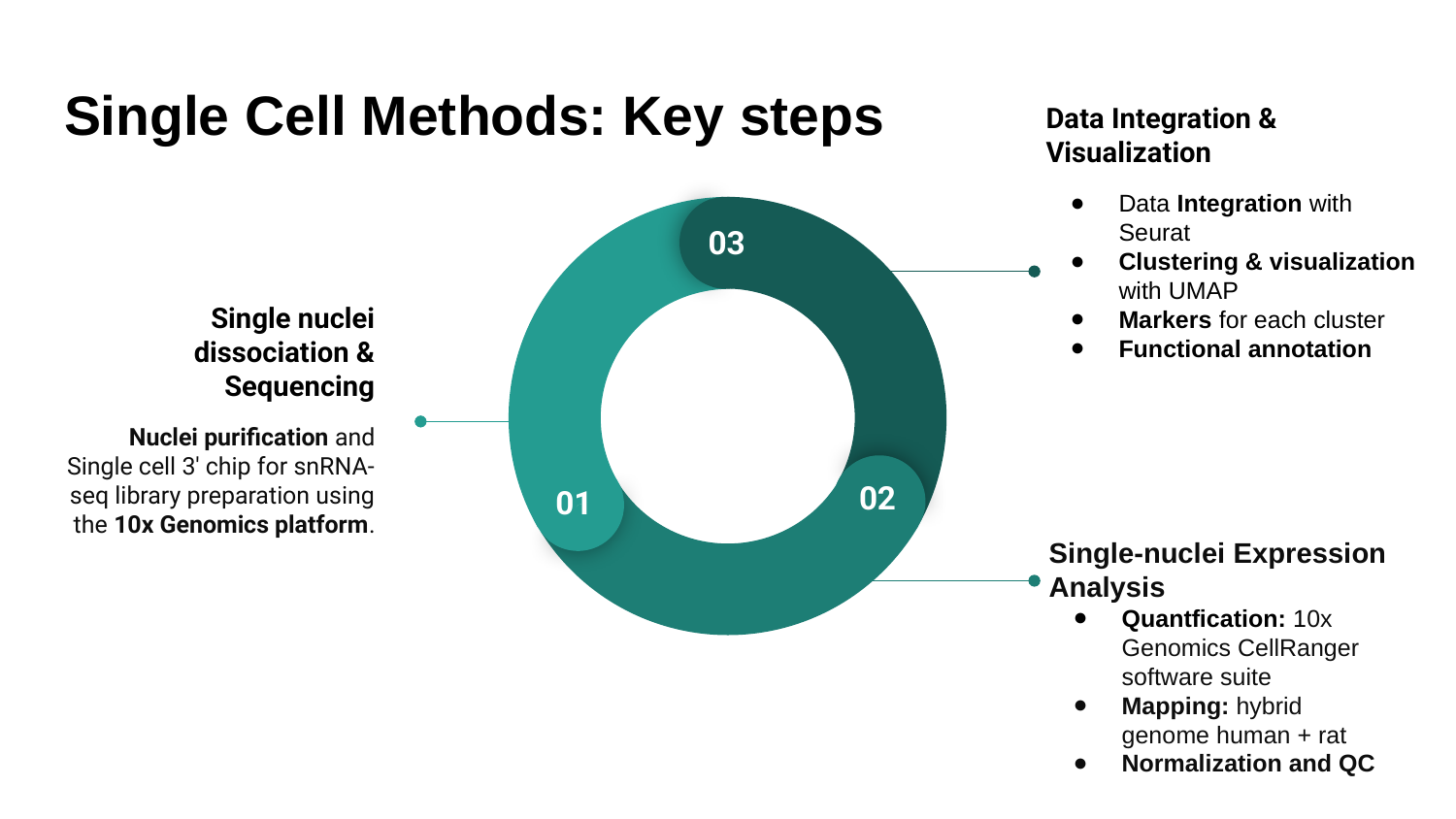

# Single Cell Methods: Key steps

03

02
01
Data Integration & Visualization

Data Integration with Seurat
Clustering & visualization with UMAP
Markers for each cluster
Functional annotation
Single nuclei dissociation & Sequencing

Nuclei purification and Single cell 3′ chip for snRNA-seq library preparation using the 10x Genomics platform.
Single-nuclei Expression Analysis
Quantfication: 10x Genomics CellRanger software suite
Mapping: hybrid genome human + rat
Normalization and QC